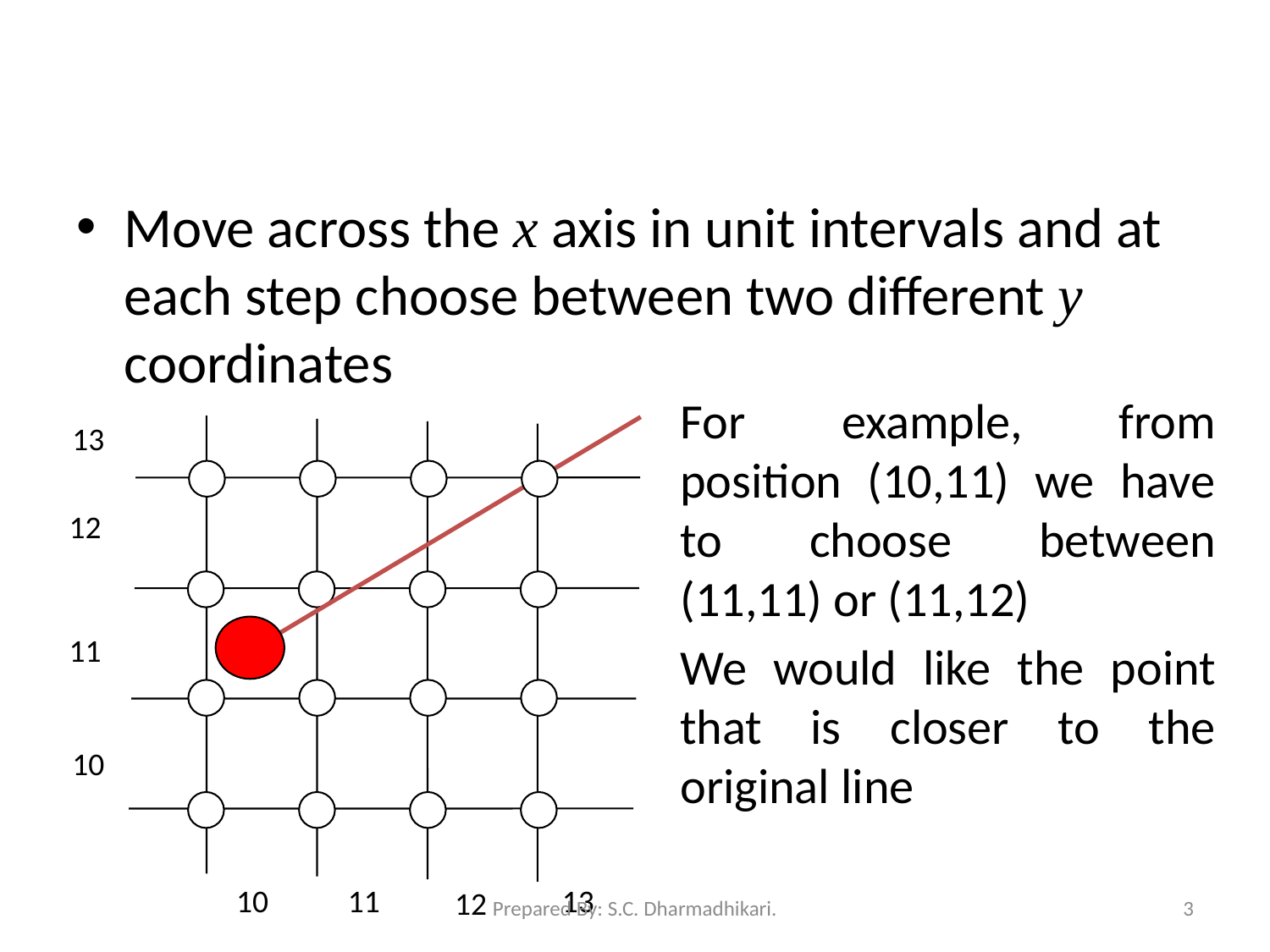

Move across the x axis in unit intervals and at each step choose between two different y coordinates

For example, from position (10,11) we have to choose between (11,11) or (11,12)
We would like the point that is closer to the original line
13

12

11

10

10
11
13
12
Prepared By: S.C. Dharmadhikari.
3